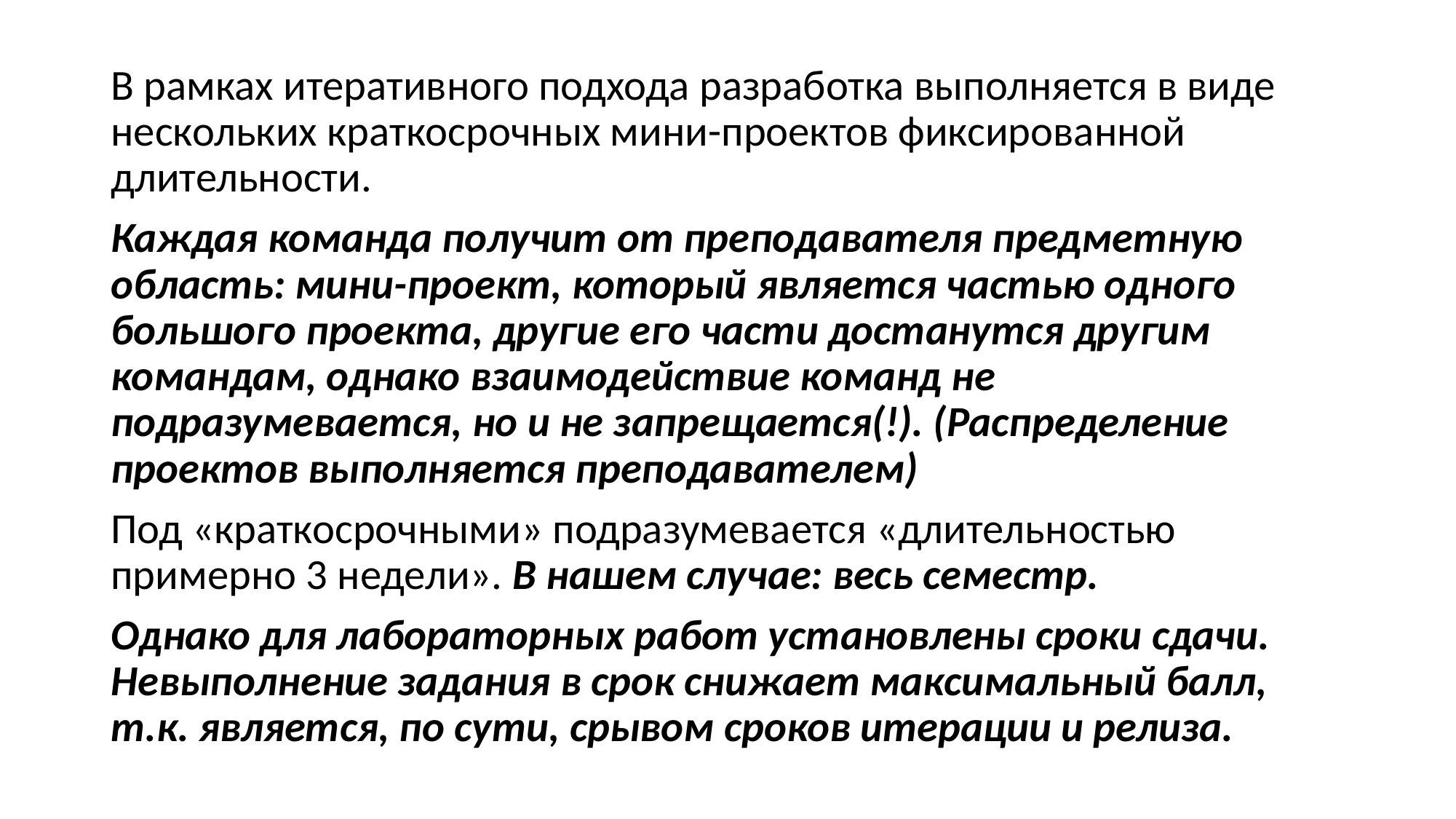

В рамках итеративного подхода разработка выполняется в виде нескольких краткосрочных мини-проектов фиксированной длительности.
Каждая команда получит от преподавателя предметную область: мини-проект, который является частью одного большого проекта, другие его части достанутся другим командам, однако взаимодействие команд не подразумевается, но и не запрещается(!). (Распределение проектов выполняется преподавателем)
Под «краткосрочными» подразумевается «длительностью примерно 3 недели». В нашем случае: весь семестр.
Однако для лабораторных работ установлены сроки сдачи. Невыполнение задания в срок снижает максимальный балл, т.к. является, по сути, срывом сроков итерации и релиза.